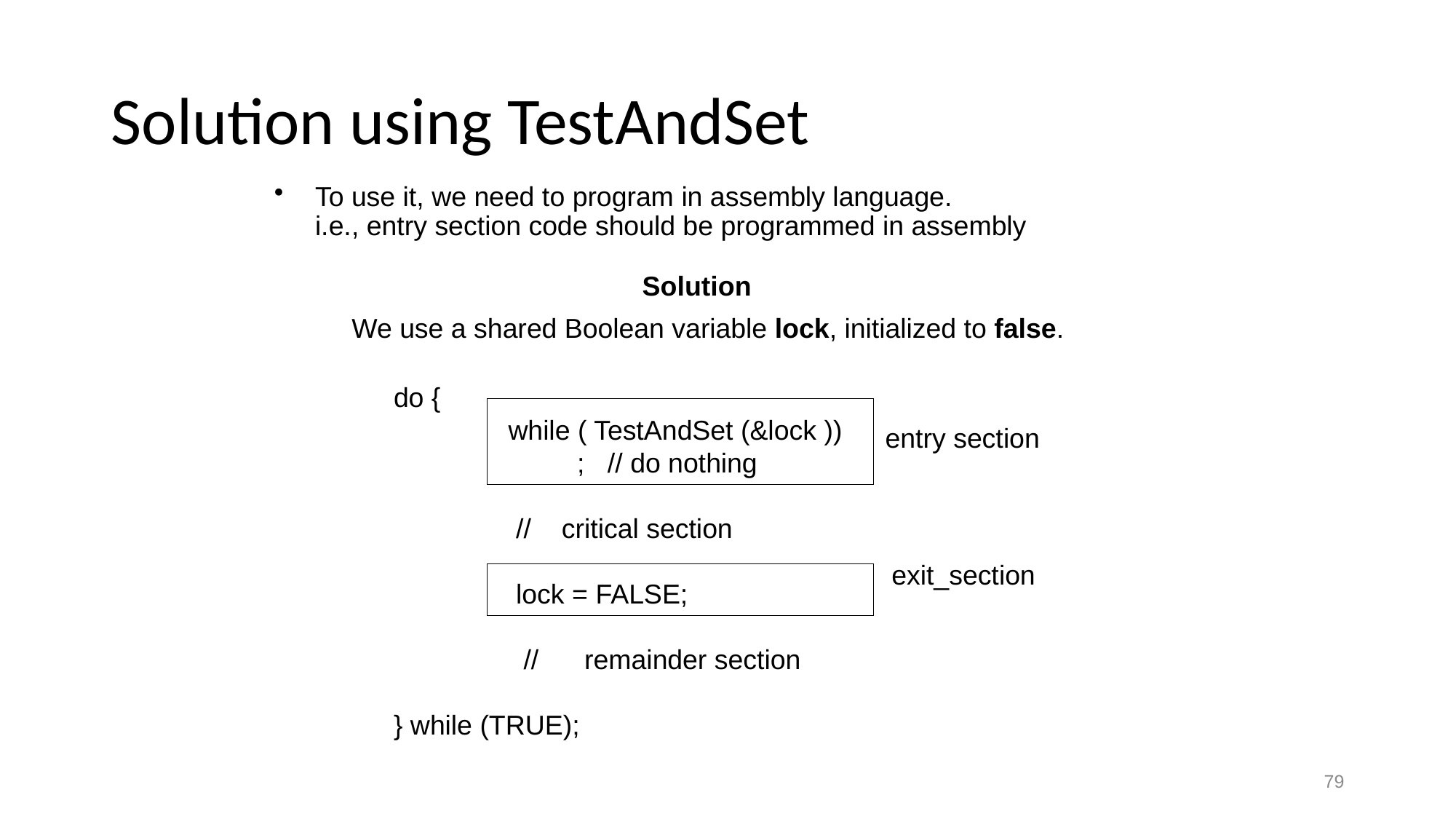

# Solution using TestAndSet
To use it, we need to program in assembly language.
i.e., entry section code should be programmed in assembly

Solution
We use a shared Boolean variable lock, initialized to false.
do {
               while ( TestAndSet (&lock ))
                        ;   // do nothing

                //    critical section

                lock = FALSE;

                 //      remainder section

} while (TRUE);

entry section
exit_section

79